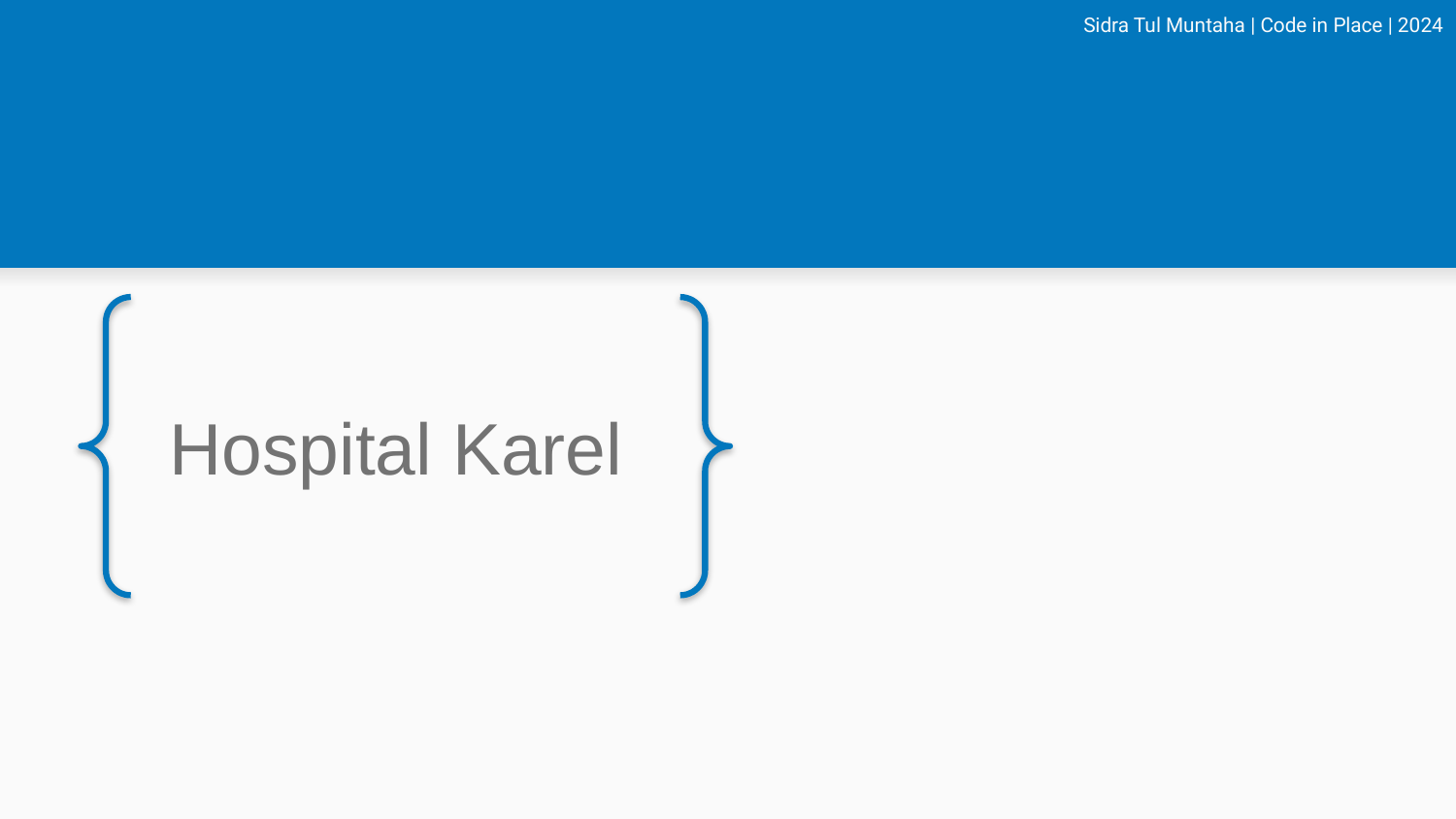

Sidra Tul Muntaha | Code in Place | 2024

Hospital Karel